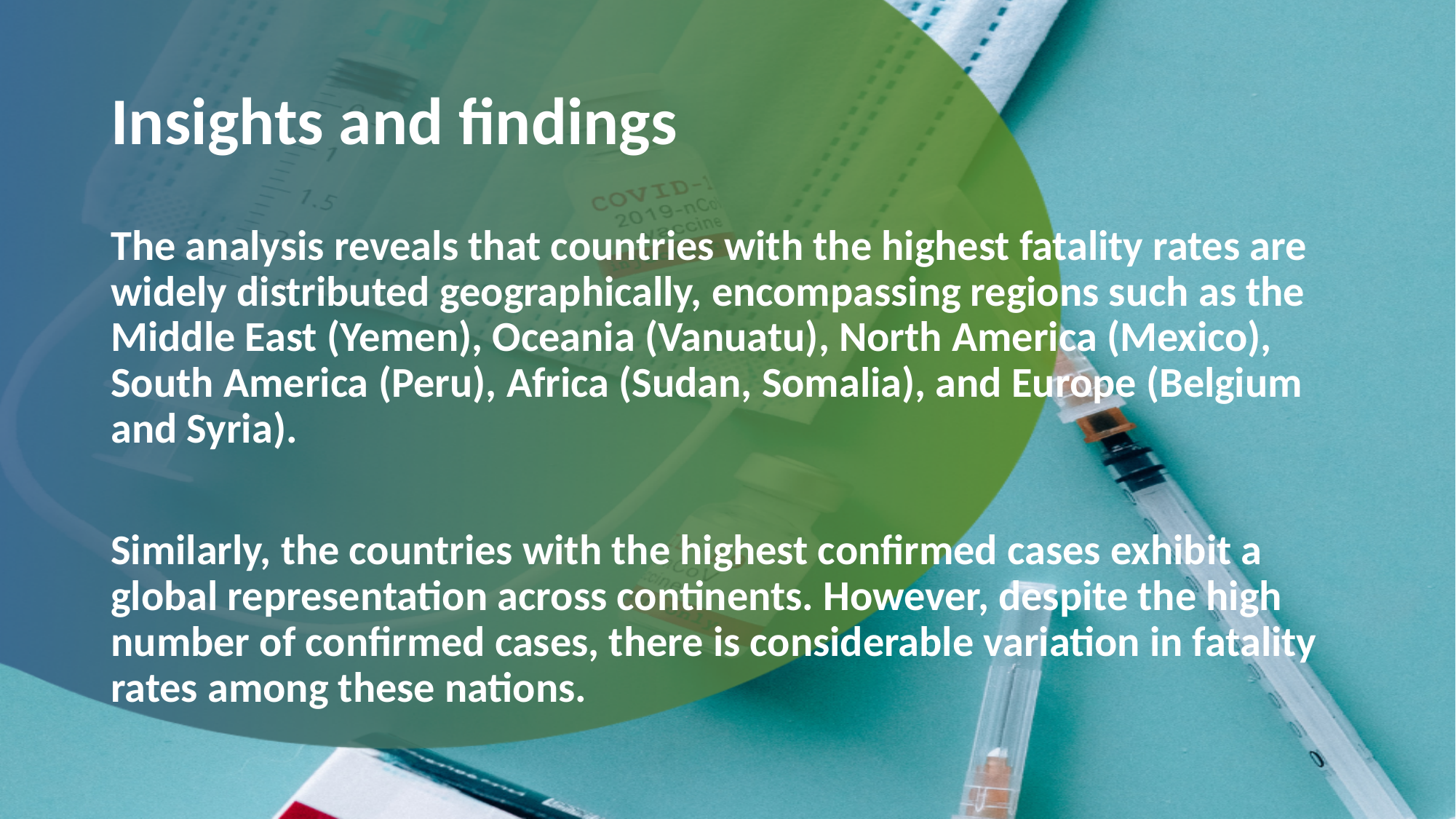

# Insights and findings
The analysis reveals that countries with the highest fatality rates are widely distributed geographically, encompassing regions such as the Middle East (Yemen), Oceania (Vanuatu), North America (Mexico), South America (Peru), Africa (Sudan, Somalia), and Europe (Belgium and Syria).

Similarly, the countries with the highest confirmed cases exhibit a global representation across continents. However, despite the high number of confirmed cases, there is considerable variation in fatality rates among these nations.